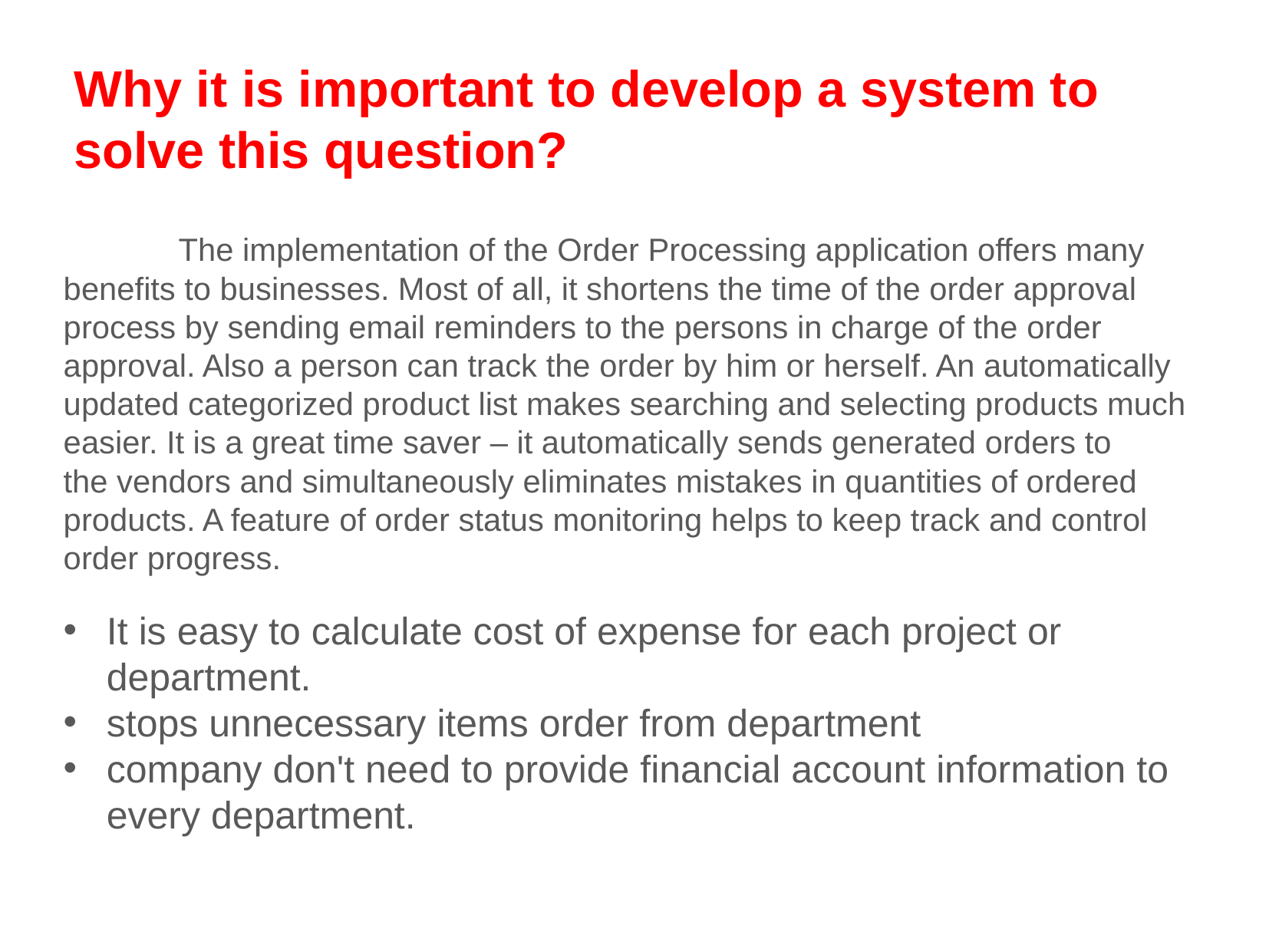

Why it is important to develop a system to solve this question?
	The implementation of the Order Processing application offers many benefits to businesses. Most of all, it shortens the time of the order approval process by sending email reminders to the persons in charge of the order approval. Also a person can track the order by him or herself. An automatically updated categorized product list makes searching and selecting products much easier. It is a great time saver – it automatically sends generated orders to the vendors and simultaneously eliminates mistakes in quantities of ordered products. A feature of order status monitoring helps to keep track and control order progress.

It is easy to calculate cost of expense for each project or department.
stops unnecessary items order from department
company don't need to provide financial account information to every department.